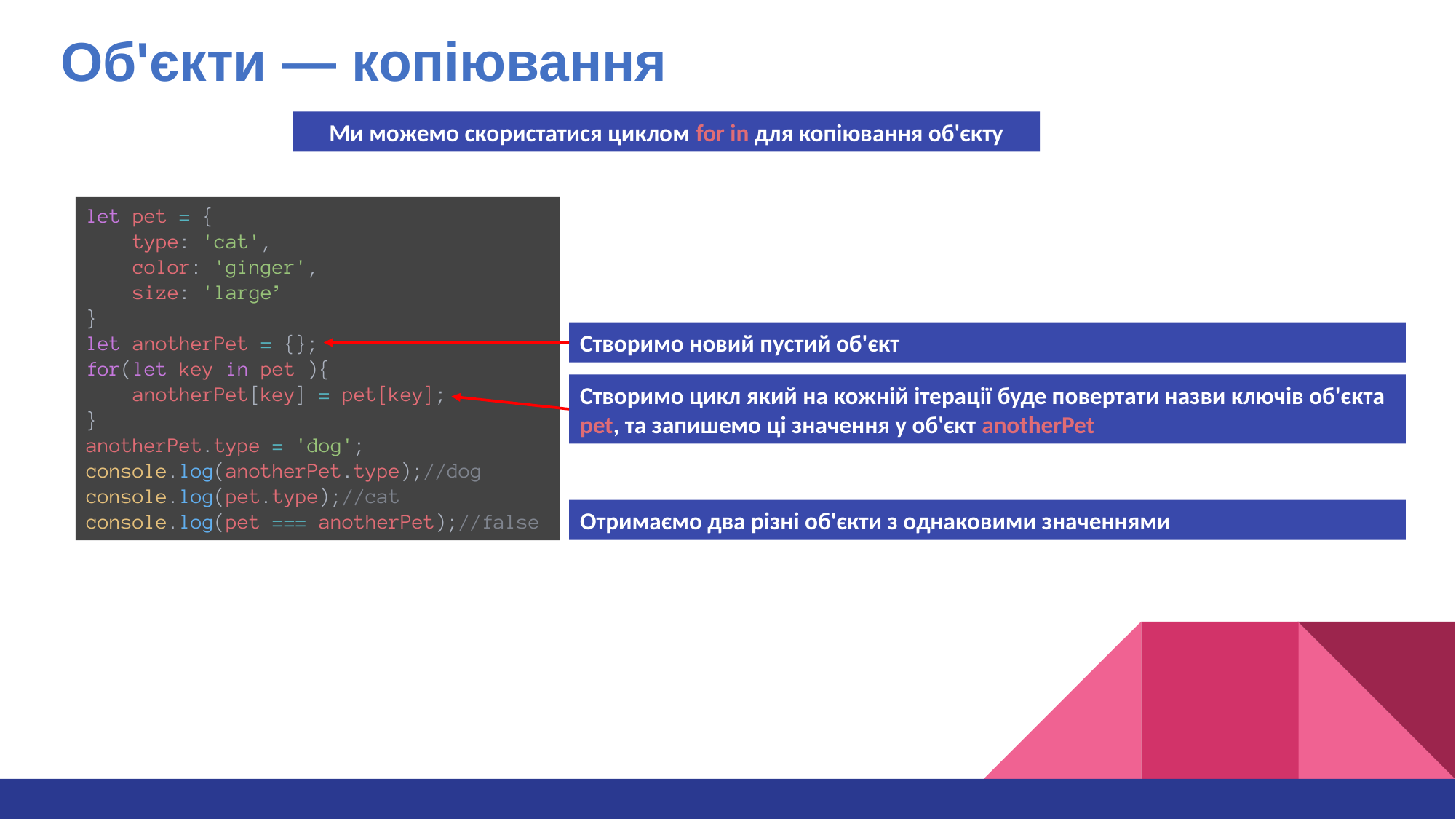

Об'єкти — копіювання
Ми можемо скористатися циклом for in для копіювання об'єкту
let pet = {
    type: 'cat',
    color: 'ginger',
    size: 'large’
}
let anotherPet = {};
for(let key in pet ){
    anotherPet[key] = pet[key];
}
anotherPet.type = 'dog';
console.log(anotherPet.type);//dog
console.log(pet.type);//cat
console.log(pet === anotherPet);//false
Створимо новий пустий об'єкт
Створимо цикл який на кожній ітерації буде повертати назви ключів об'єкта pet, та запишемо ці значення у об'єкт anotherPet
Отримаємо два різні об'єкти з однаковими значеннями